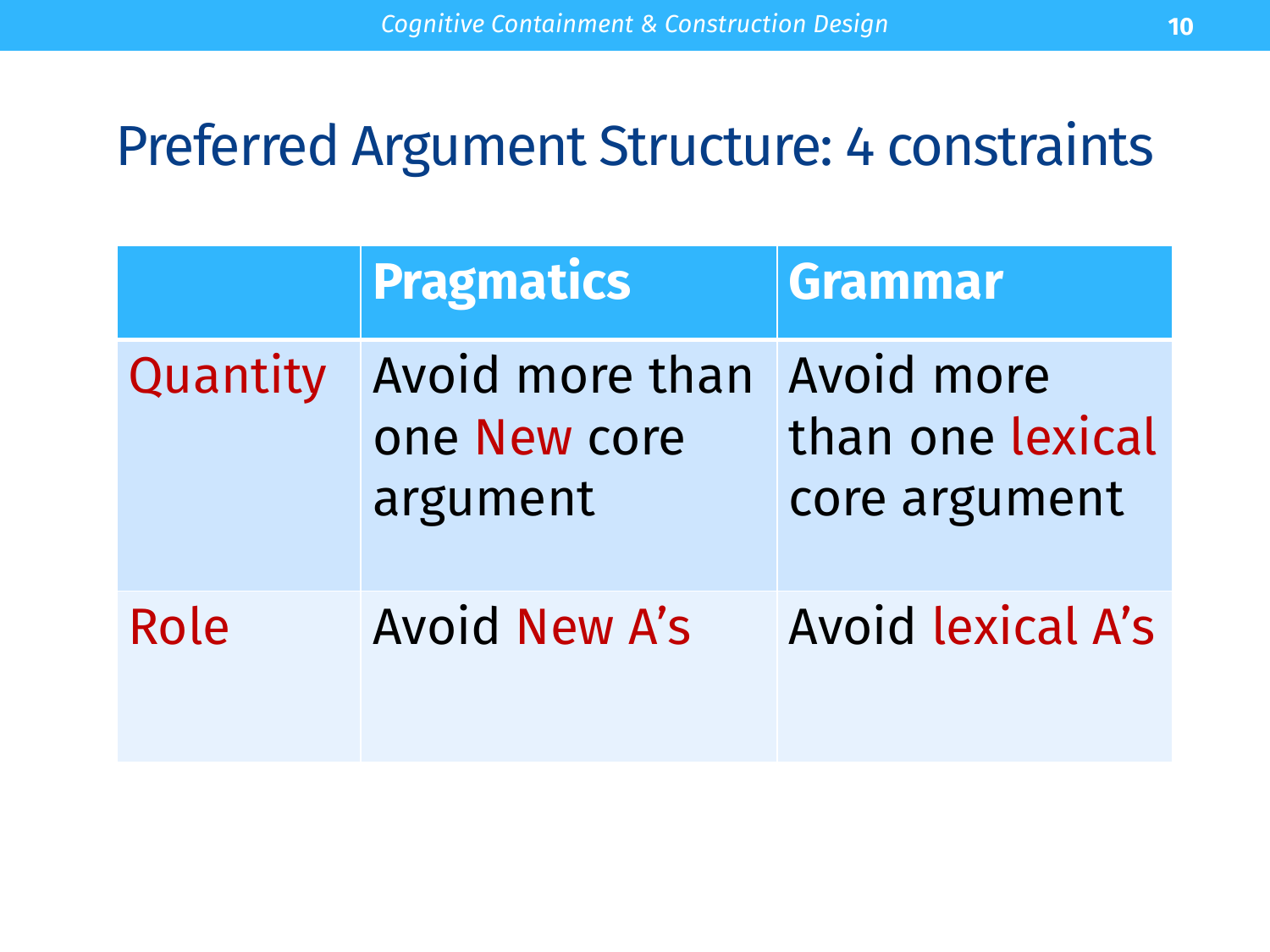

Cognitive Containment & Construction Design
10
# Preferred Argument Structure: 4 constraints

|  | Pragmatics | Grammar |
| --- | --- | --- |
| Quantity | Avoid more than one New core argument | Avoid more than one lexical core argument |
| Role | Avoid New A’s | Avoid lexical A’s |